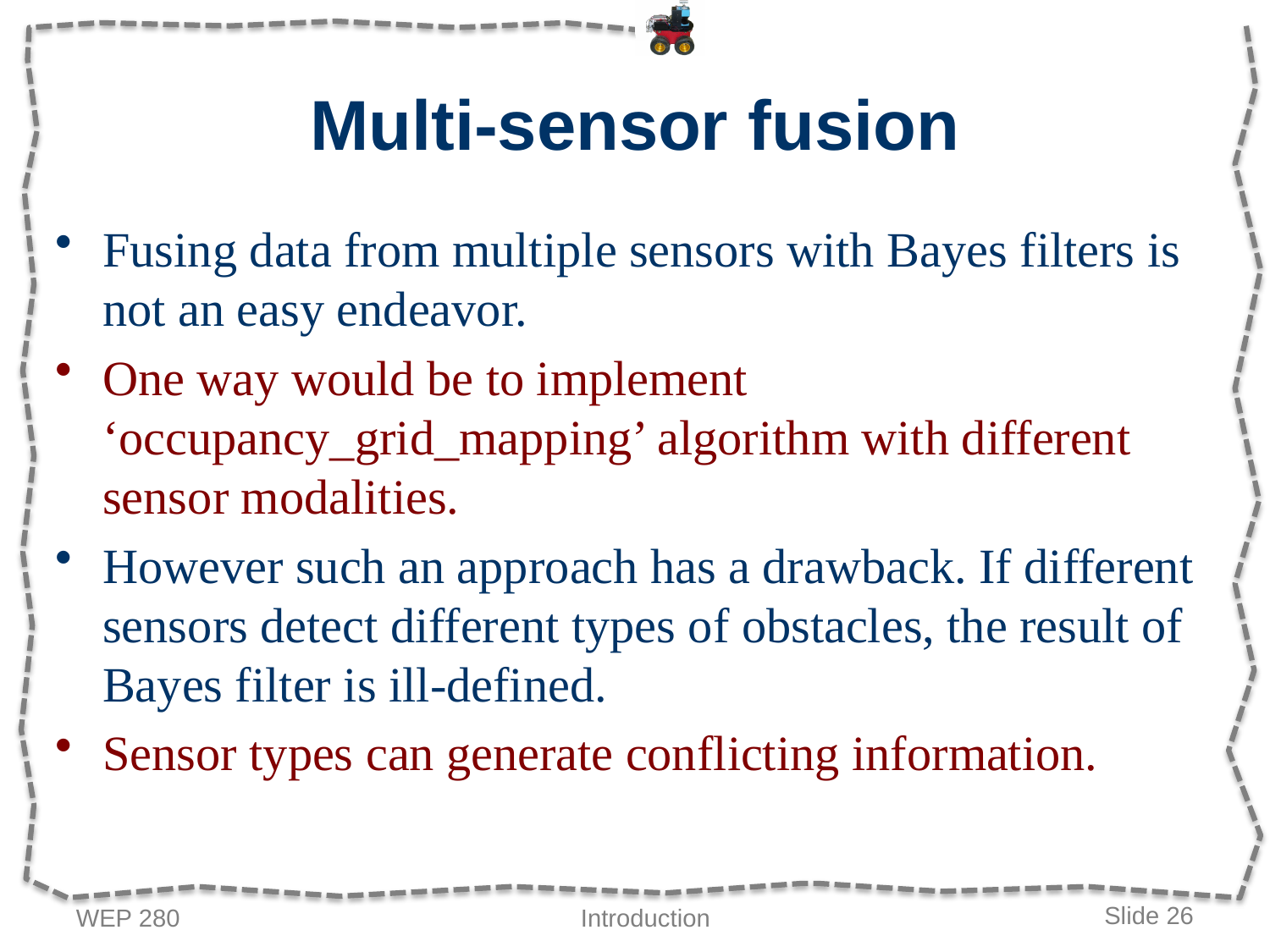

# Multi-sensor fusion
Fusing data from multiple sensors with Bayes filters is not an easy endeavor.
One way would be to implement ‘occupancy_grid_mapping’ algorithm with different sensor modalities.
However such an approach has a drawback. If different sensors detect different types of obstacles, the result of Bayes filter is ill-defined.
Sensor types can generate conflicting information.

WEP 280
Introduction
Slide 26